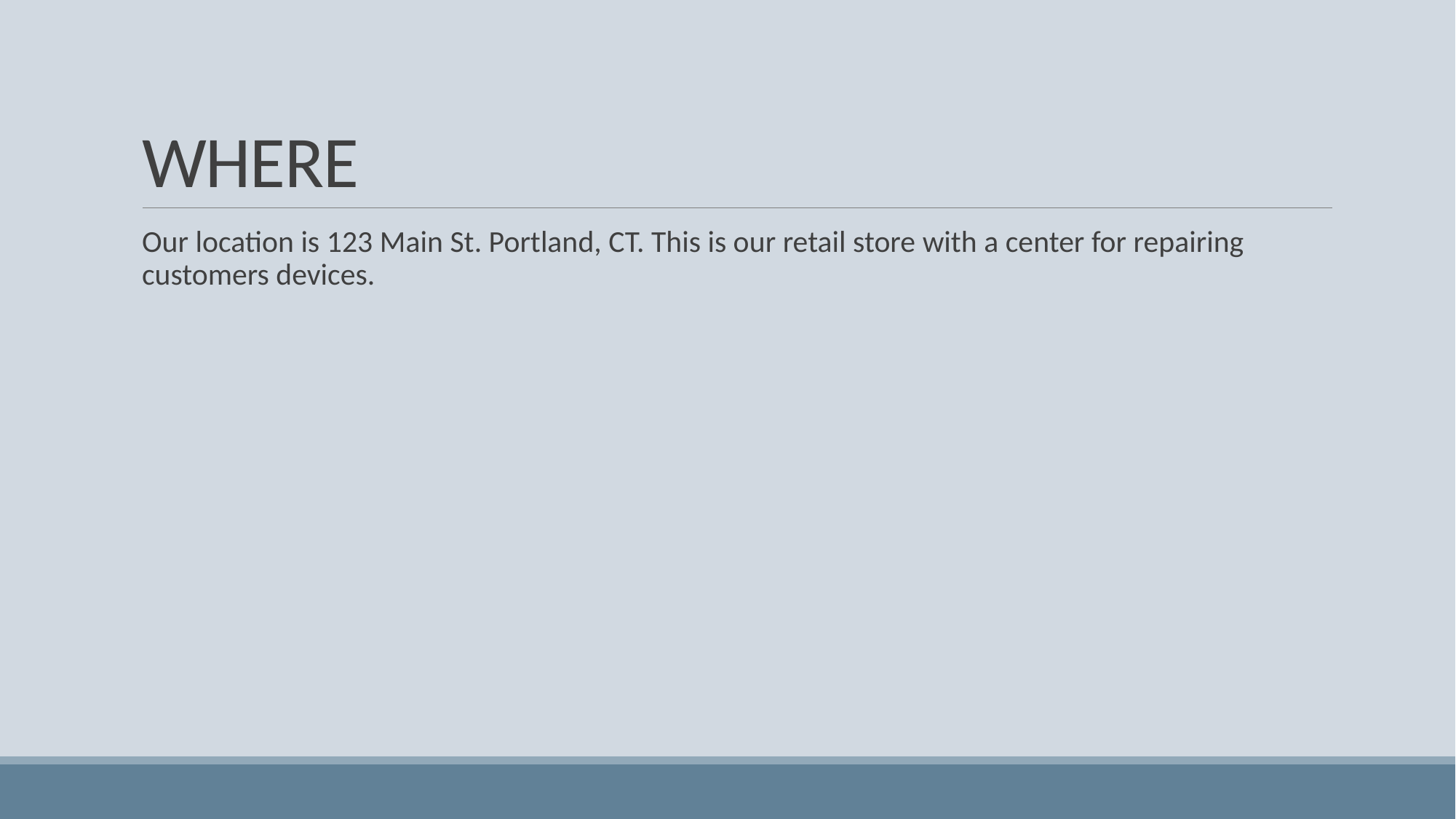

# WHERE
Our location is 123 Main St. Portland, CT. This is our retail store with a center for repairing customers devices.